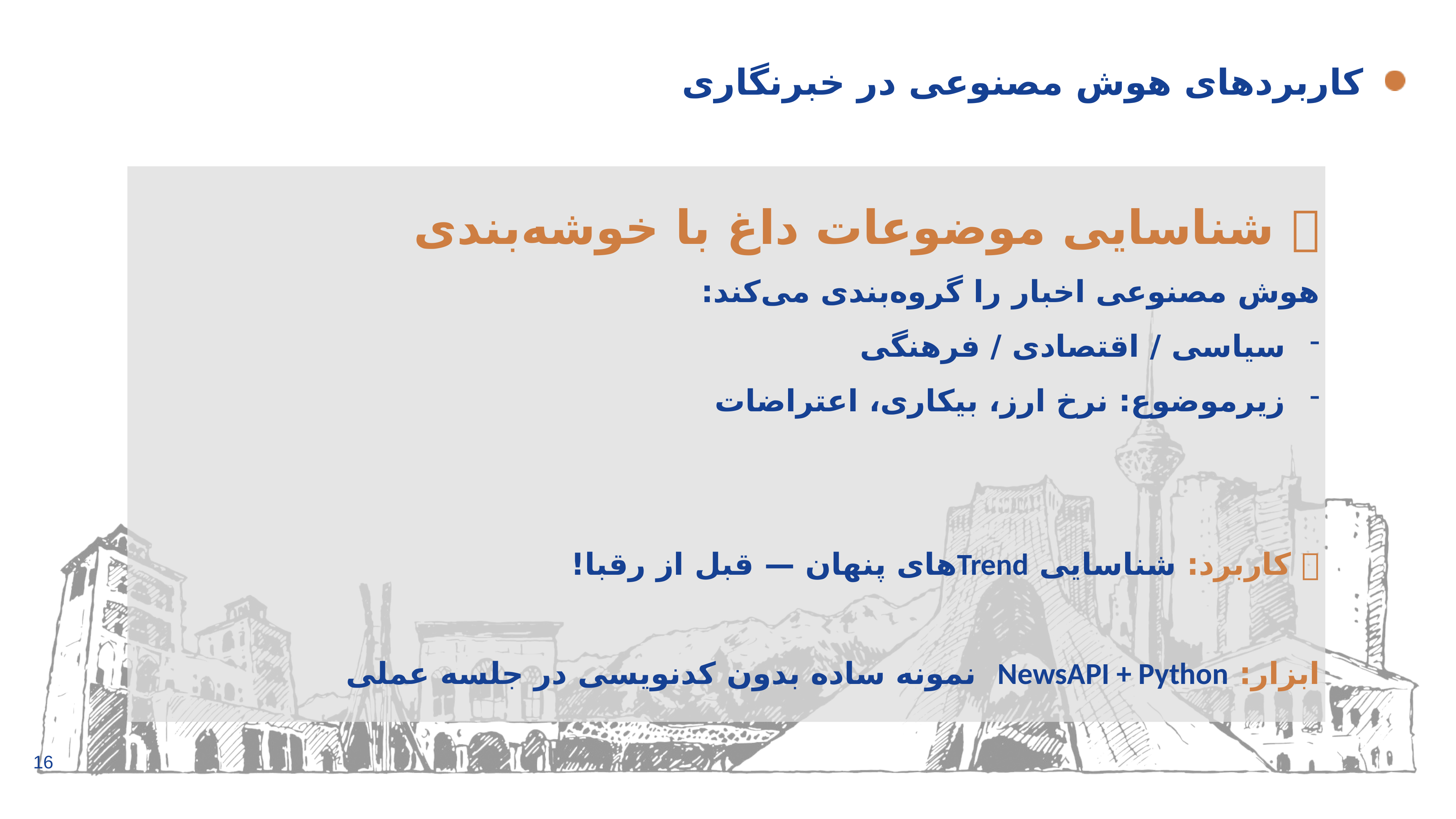

# کاربردهای هوش مصنوعی در خبرنگاری
📰 شناسایی موضوعات داغ با خوشه‌بندی
هوش مصنوعی اخبار را گروه‌بندی می‌کند:
سیاسی / اقتصادی / فرهنگی
زیرموضوع: نرخ ارز، بیکاری، اعتراضات

📌 کاربرد: شناسایی Trendهای پنهان — قبل از رقبا!

ابزار: NewsAPI + Python  نمونه ساده بدون کدنویسی در جلسه عملی
16